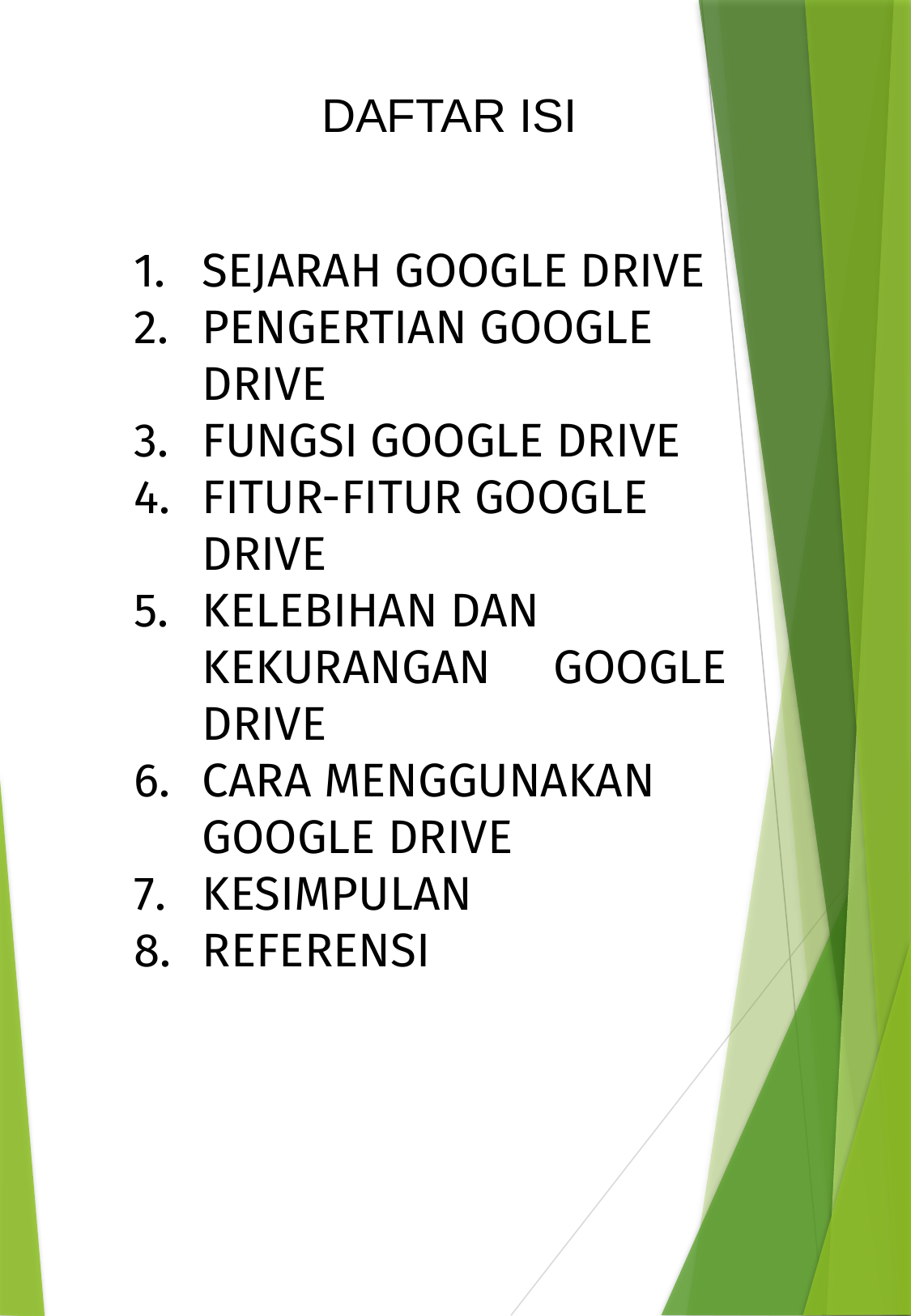

DAFTAR ISI
SEJARAH GOOGLE DRIVE
PENGERTIAN GOOGLE DRIVE
FUNGSI GOOGLE DRIVE
FITUR-FITUR GOOGLE DRIVE
KELEBIHAN DAN KEKURANGAN     GOOGLE DRIVE
CARA MENGGUNAKAN GOOGLE DRIVE
KESIMPULAN
REFERENSI